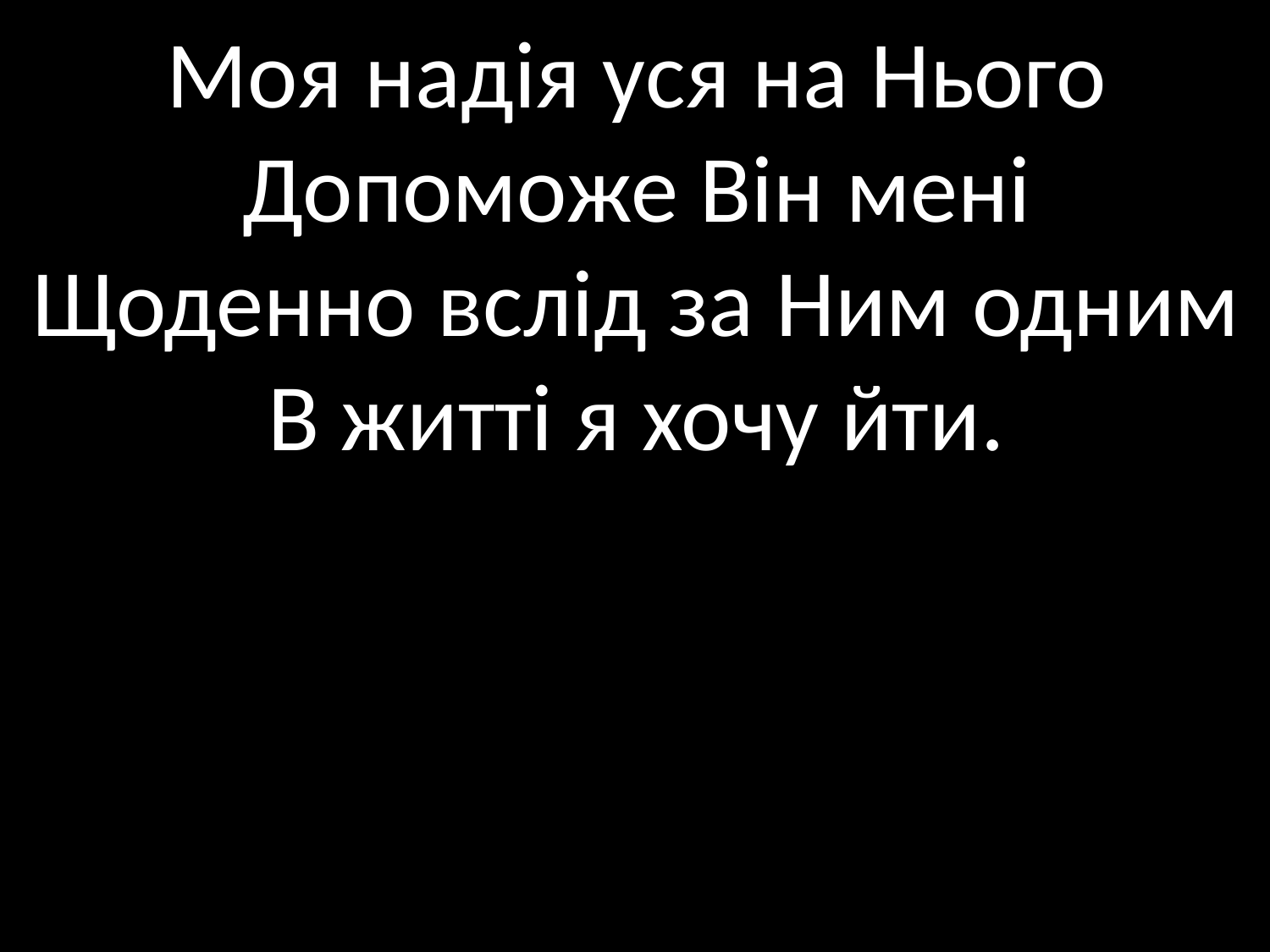

Моя надія уся на Нього
Допоможе Він мені
Щоденно вслід за Ним одним
В житті я хочу йти.